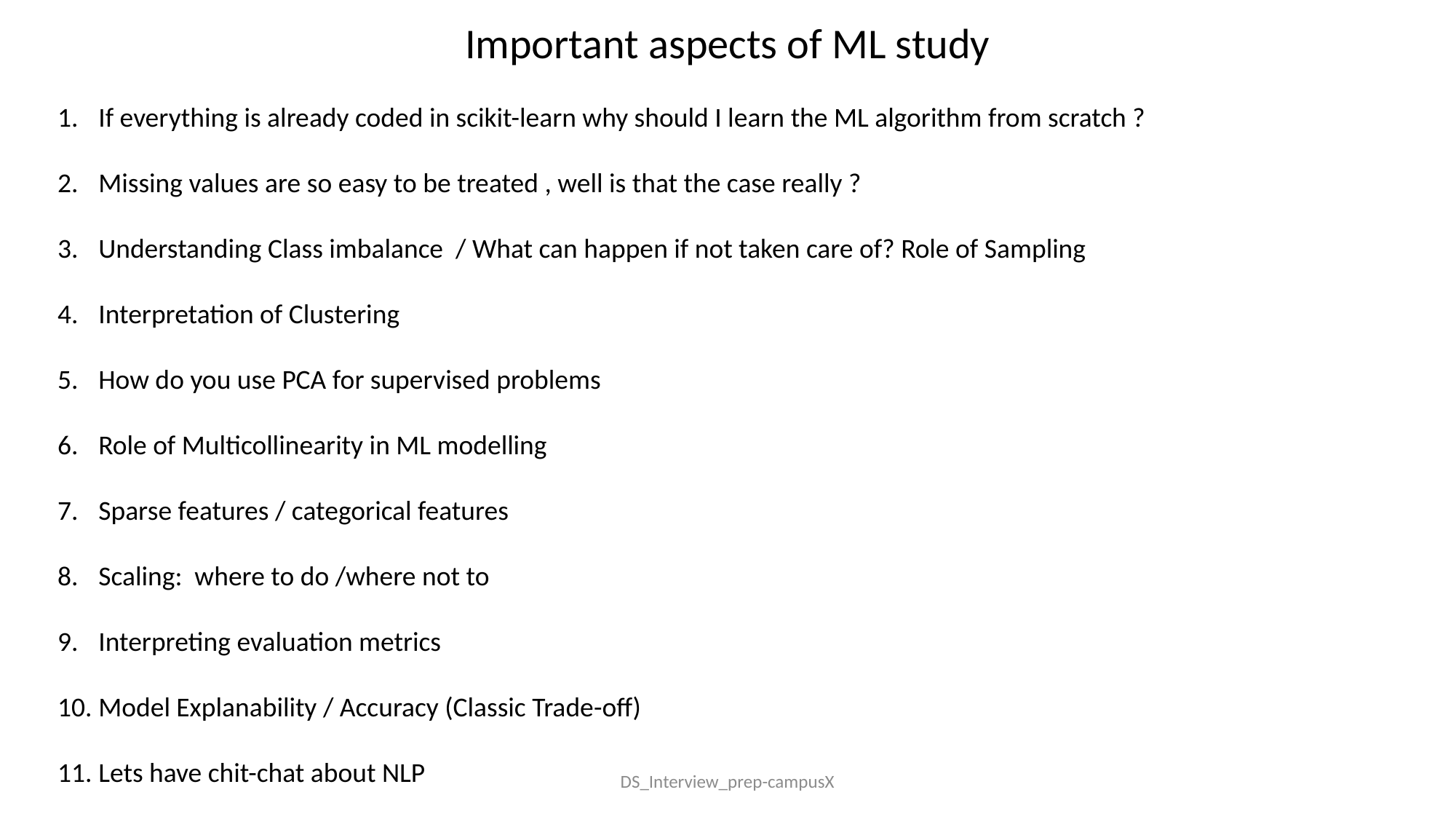

Important aspects of ML study

If everything is already coded in scikit-learn why should I learn the ML algorithm from scratch ?

Missing values are so easy to be treated , well is that the case really ?

Understanding Class imbalance  / What can happen if not taken care of? Role of Sampling

Interpretation of Clustering

How do you use PCA for supervised problems

Role of Multicollinearity in ML modelling

Sparse features / categorical features

Scaling:  where to do /where not to

Interpreting evaluation metrics

Model Explanability / Accuracy (Classic Trade-off)

Lets have chit-chat about NLP

DS_Interview_prep-campusX